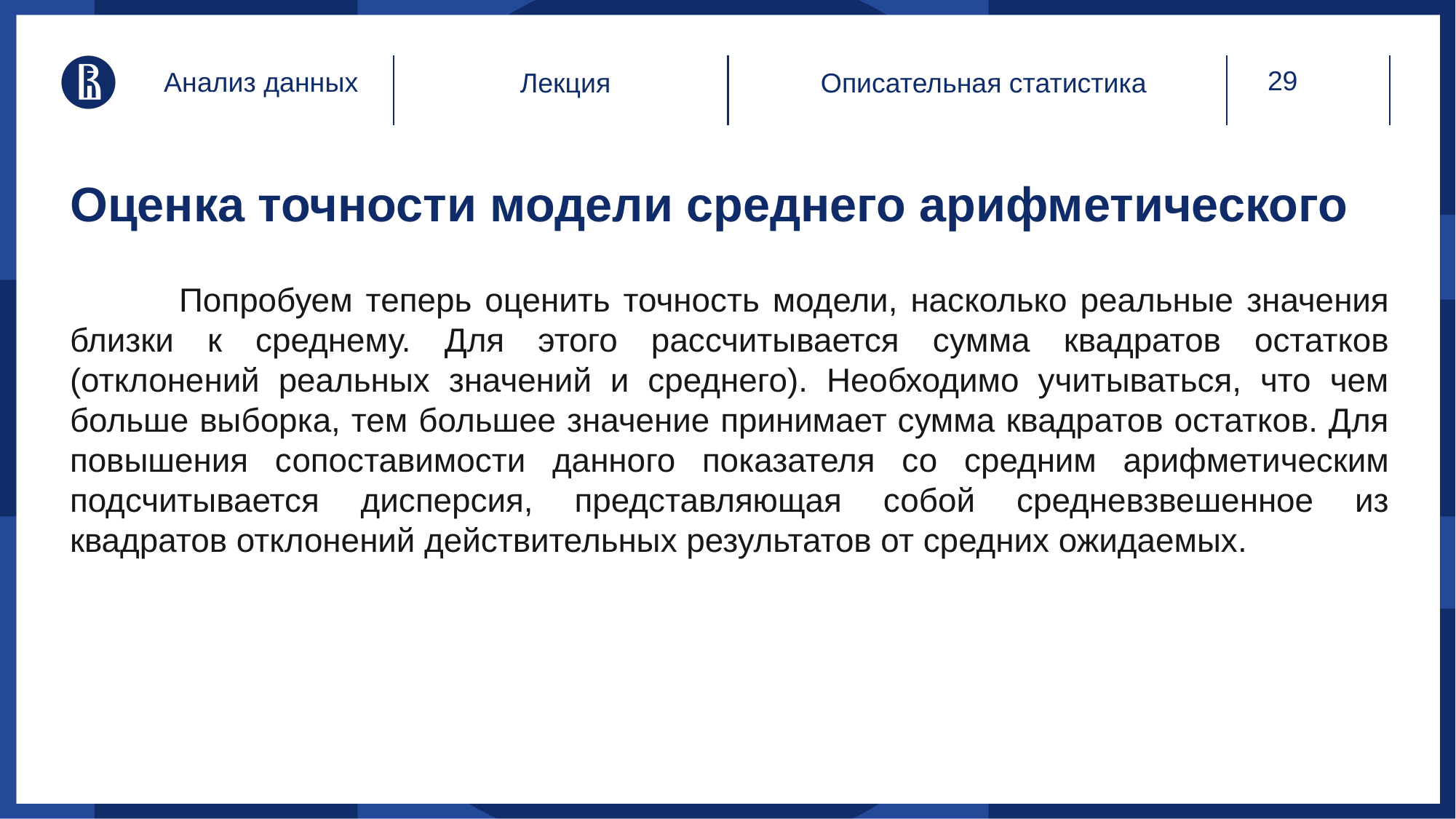

Анализ данных
Лекция
Описательная статистика
# Оценка точности модели среднего арифметического
	Попробуем теперь оценить точность модели, насколько реальные значения близки к среднему. Для этого рассчитывается сумма квадратов остатков (отклонений реальных значений и среднего). Необходимо учитываться, что чем больше выборка, тем большее значение принимает сумма квадратов остатков. Для повышения сопоставимости данного показателя со средним арифметическим подсчитывается дисперсия, представляющая собой средневзвешенное из квадратов отклонений действительных результатов от средних ожидаемых.